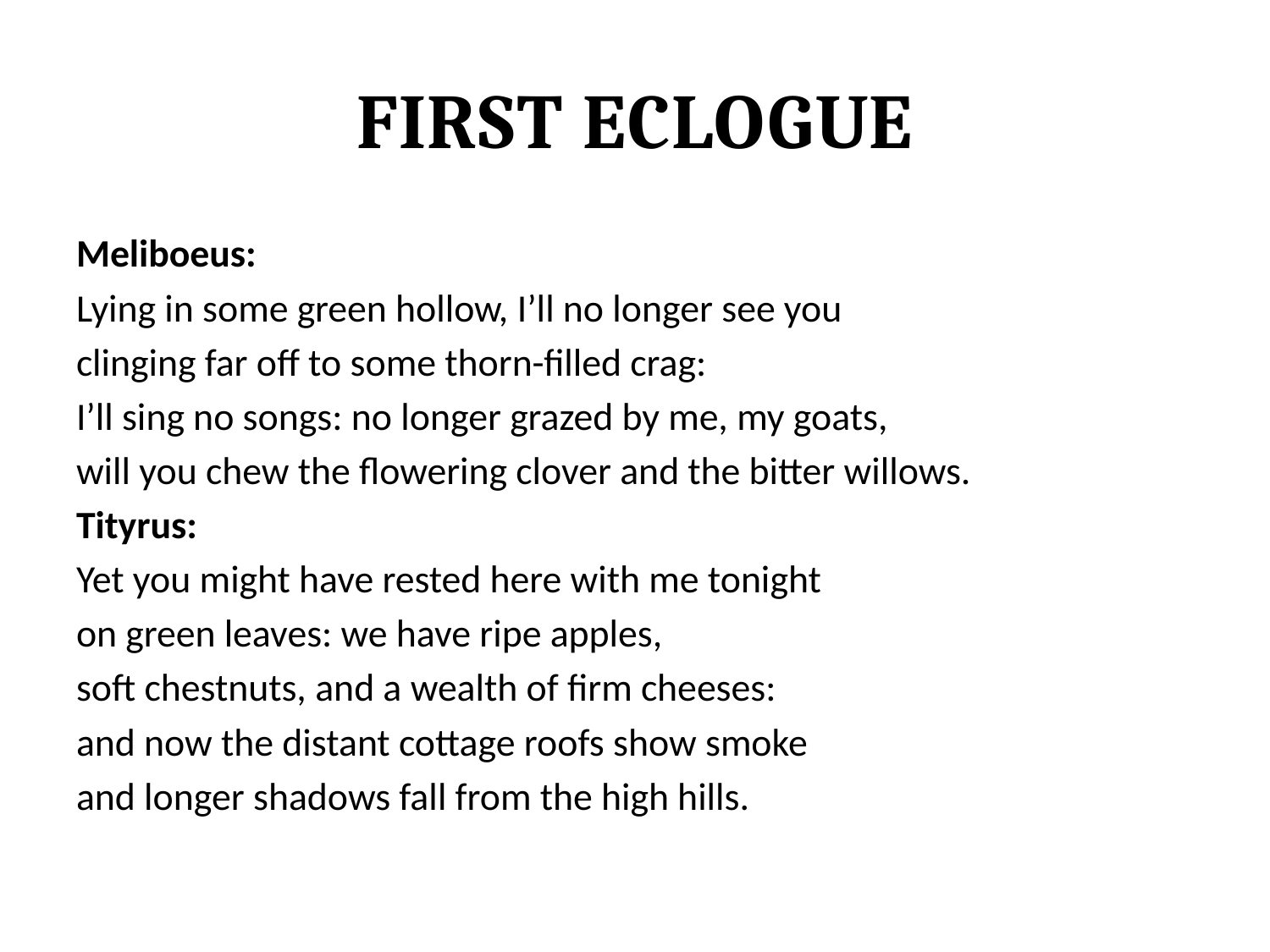

# First Eclogue
Meliboeus:
Lying in some green hollow, I’ll no longer see you
clinging far off to some thorn-filled crag:
I’ll sing no songs: no longer grazed by me, my goats,
will you chew the flowering clover and the bitter willows.
Tityrus:
Yet you might have rested here with me tonight
on green leaves: we have ripe apples,
soft chestnuts, and a wealth of firm cheeses:
and now the distant cottage roofs show smoke
and longer shadows fall from the high hills.